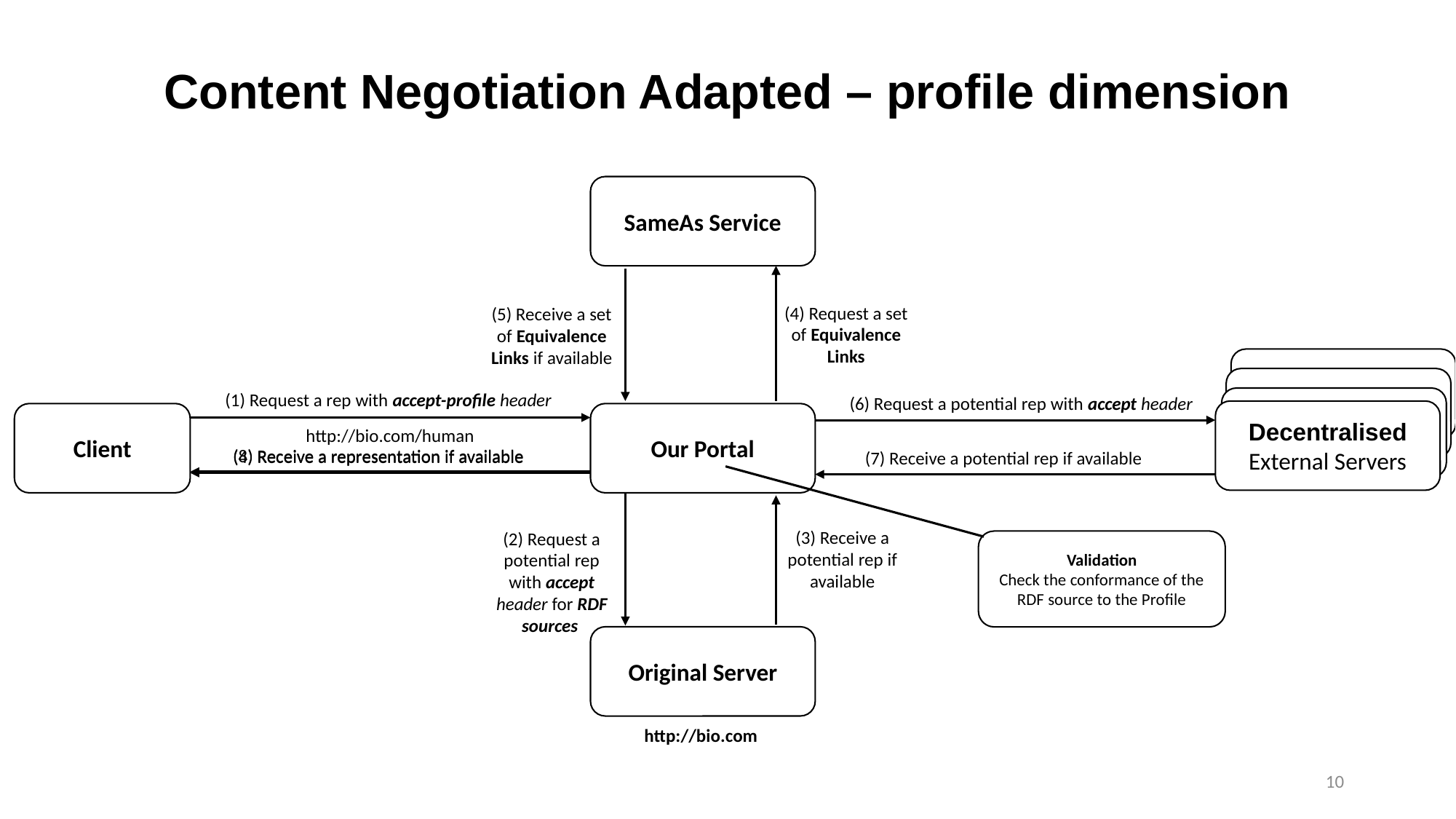

# Content Negotiation Adapted – profile dimension
SameAs Service
(4) Request a set of Equivalence Links
(5) Receive a set of Equivalence Links if available

(1) Request a rep with accept-profile header
(6) Request a potential rep with accept header

Decentralised
External Servers
Client
Our Portal
http://bio.com/human
(8) Receive a representation if available
(4) Receive a representation if available
(7) Receive a potential rep if available
Validation
Check the conformance of the RDF source to the Profile
(2) Request a potential rep with accept header for RDF sources
(3) Receive a potential rep if available
Original Server
http://bio.com
10